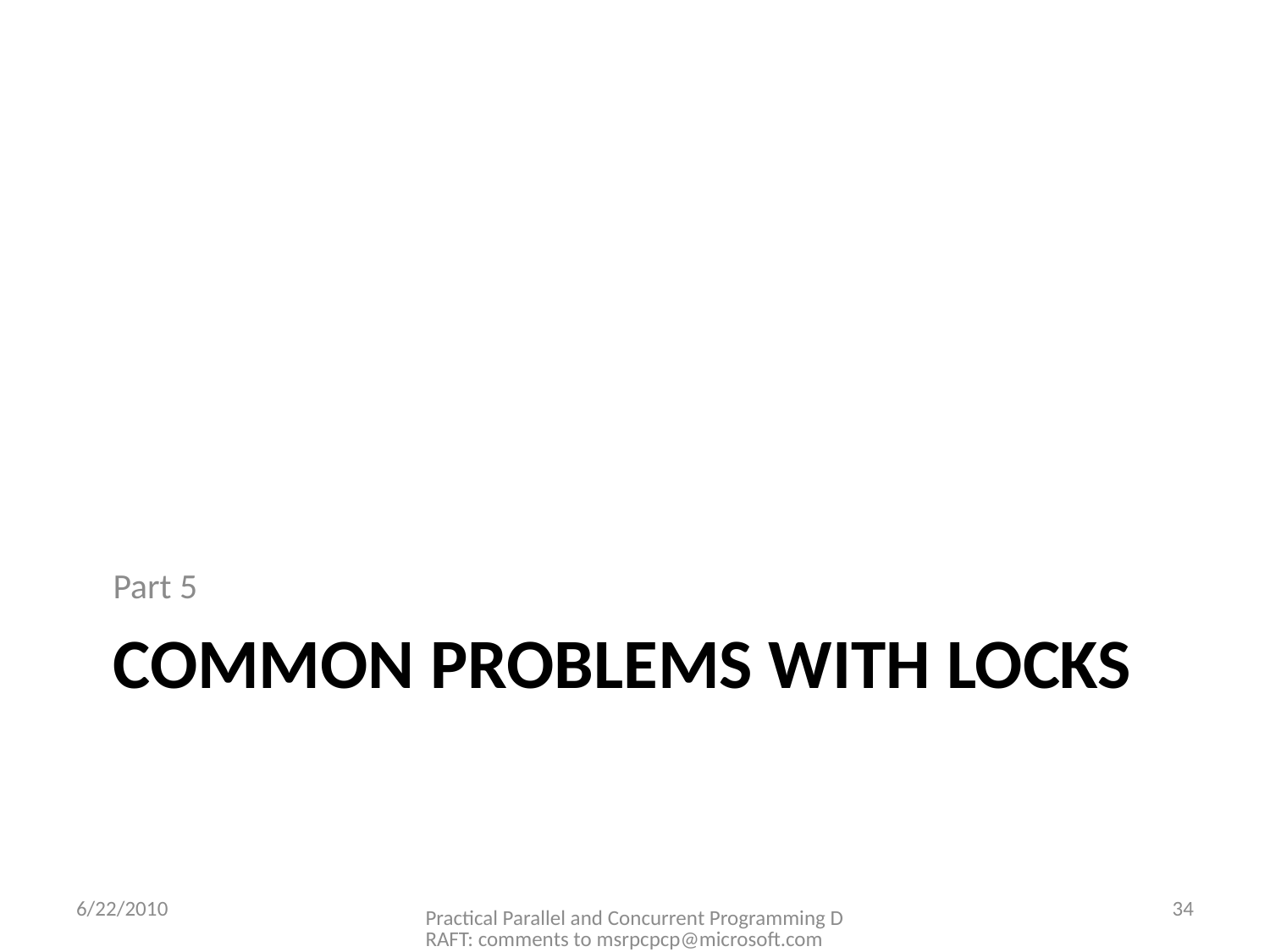

Part 5
# Common Problems with locks
6/22/2010
Practical Parallel and Concurrent Programming DRAFT: comments to msrpcpcp@microsoft.com
34